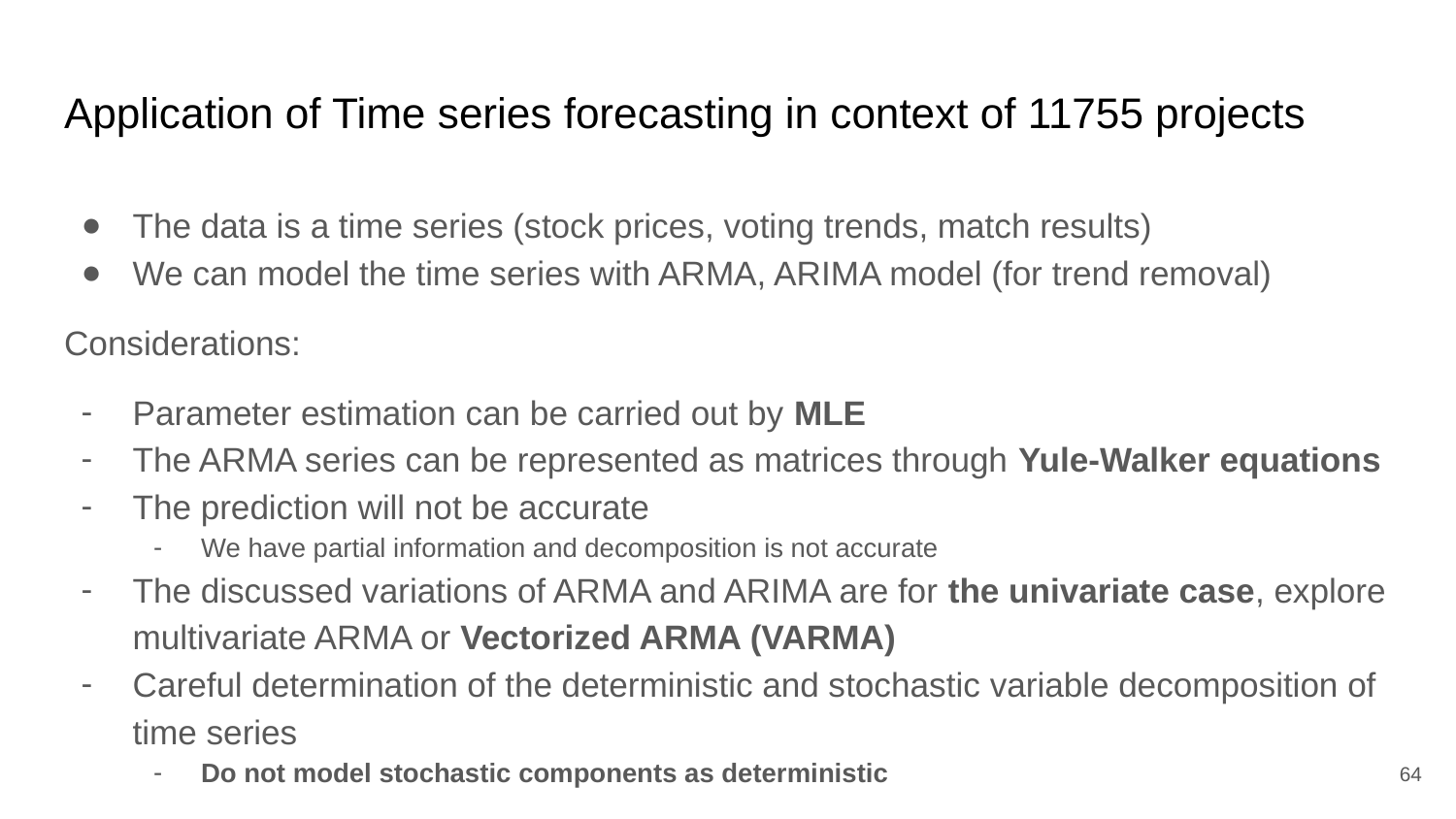

# Application of Time series forecasting in context of 11755 projects
The data is a time series (stock prices, voting trends, match results)
We can model the time series with ARMA, ARIMA model (for trend removal)
Considerations:
Parameter estimation can be carried out by MLE
The ARMA series can be represented as matrices through Yule-Walker equations
The prediction will not be accurate
We have partial information and decomposition is not accurate
The discussed variations of ARMA and ARIMA are for the univariate case, explore multivariate ARMA or Vectorized ARMA (VARMA)
Careful determination of the deterministic and stochastic variable decomposition of time series
Do not model stochastic components as deterministic
64